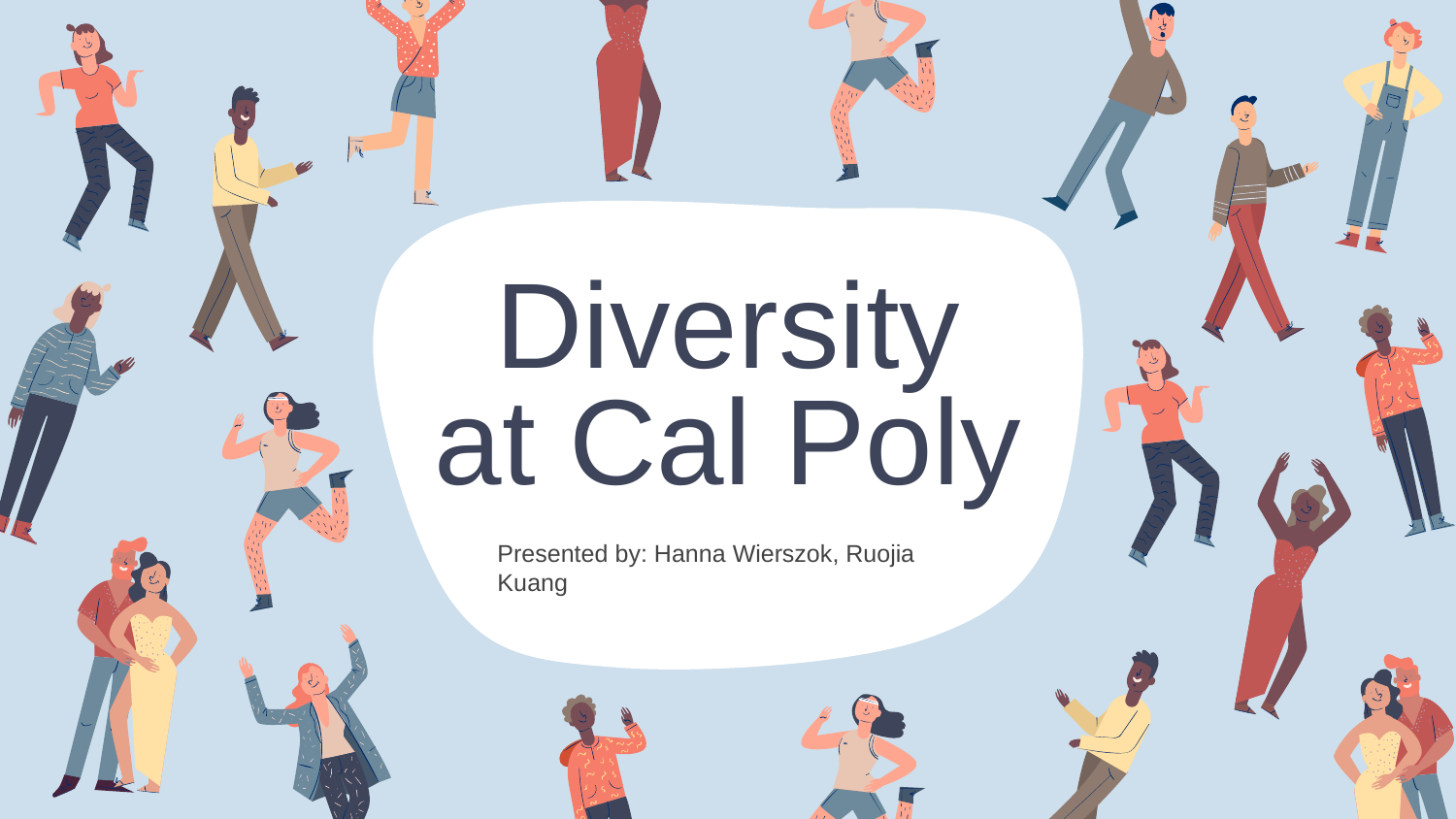

# Diversity at Cal Poly
Presented by: Hanna Wierszok, Ruojia Kuang